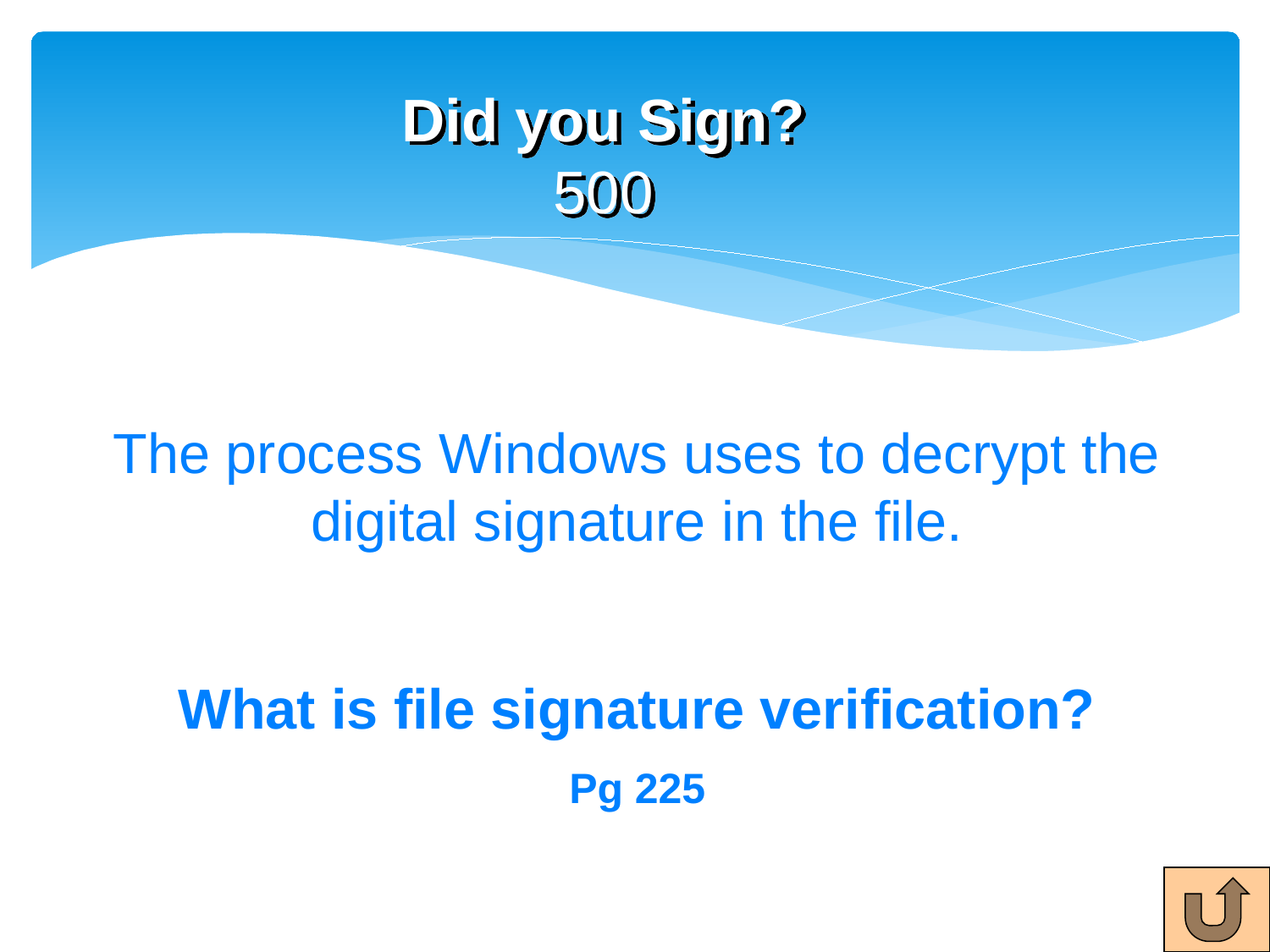

# Did you Sign? 500
The process Windows uses to decrypt the digital signature in the file.
What is file signature verification?
Pg 225